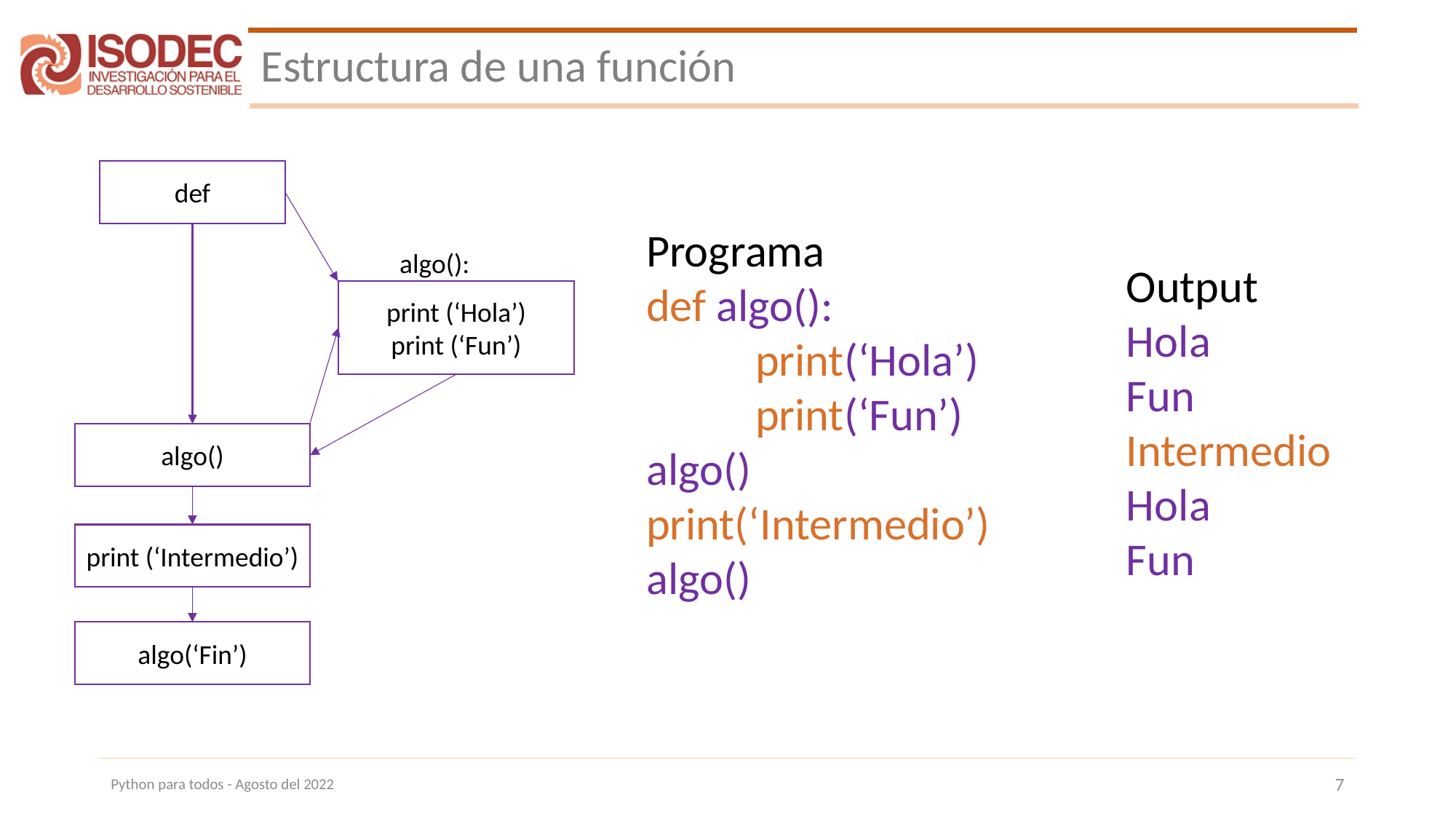

# Estructura de una función
def
Programa
def algo():
	print(‘Hola’)
	print(‘Fun’)
algo()
print(‘Intermedio’)
algo()
algo():
Output
Hola
Fun
Intermedio
Hola
Fun
print (‘Hola’)
print (‘Fun’)
algo()
print (‘Intermedio’)
algo(‘Fin’)
Python para todos - Agosto del 2022
7